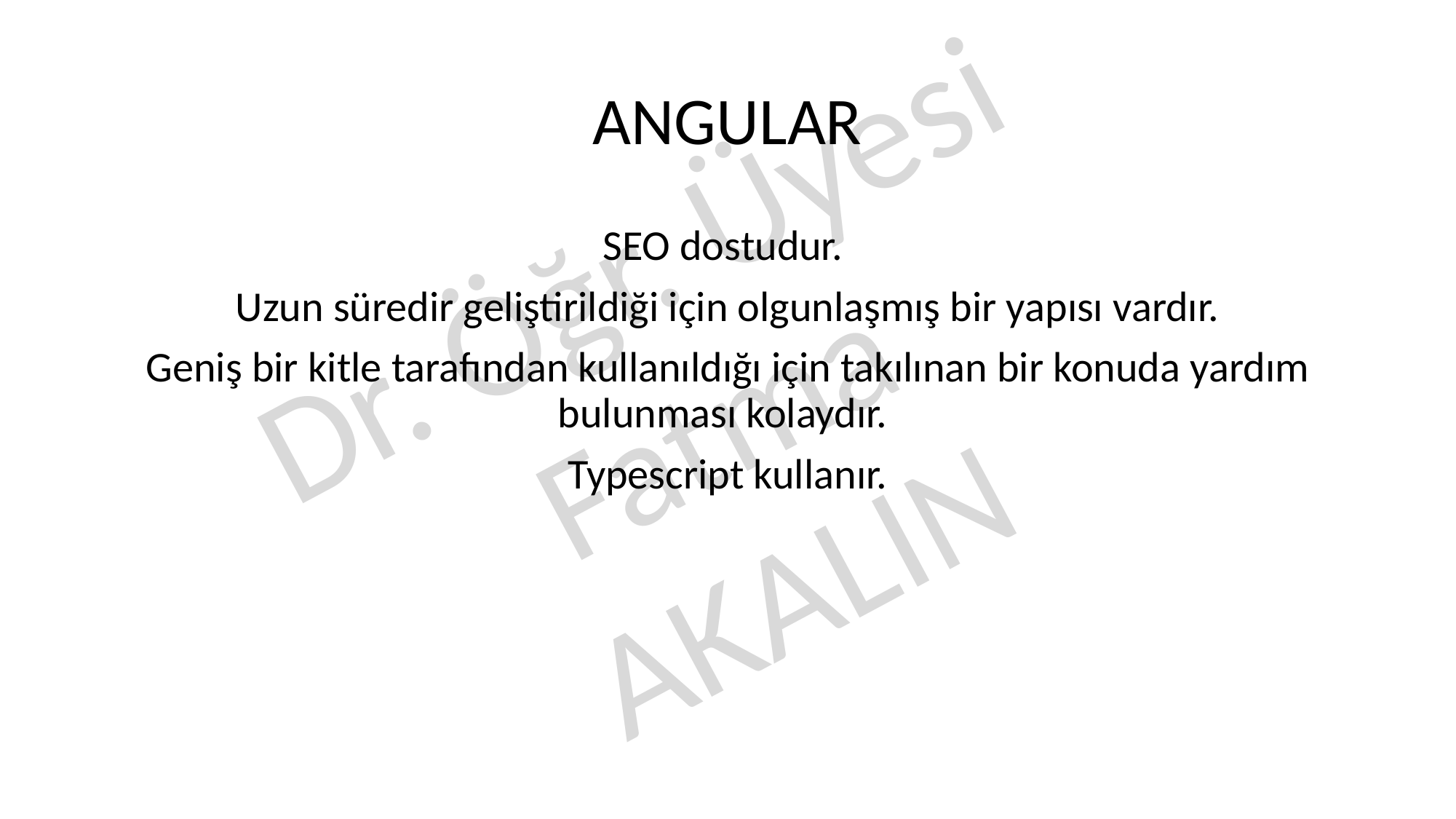

# ANGULAR
SEO dostudur.
Uzun süredir geliştirildiği için olgunlaşmış bir yapısı vardır.
Geniş bir kitle tarafından kullanıldığı için takılınan bir konuda yardım bulunması kolaydır.
Typescript kullanır.